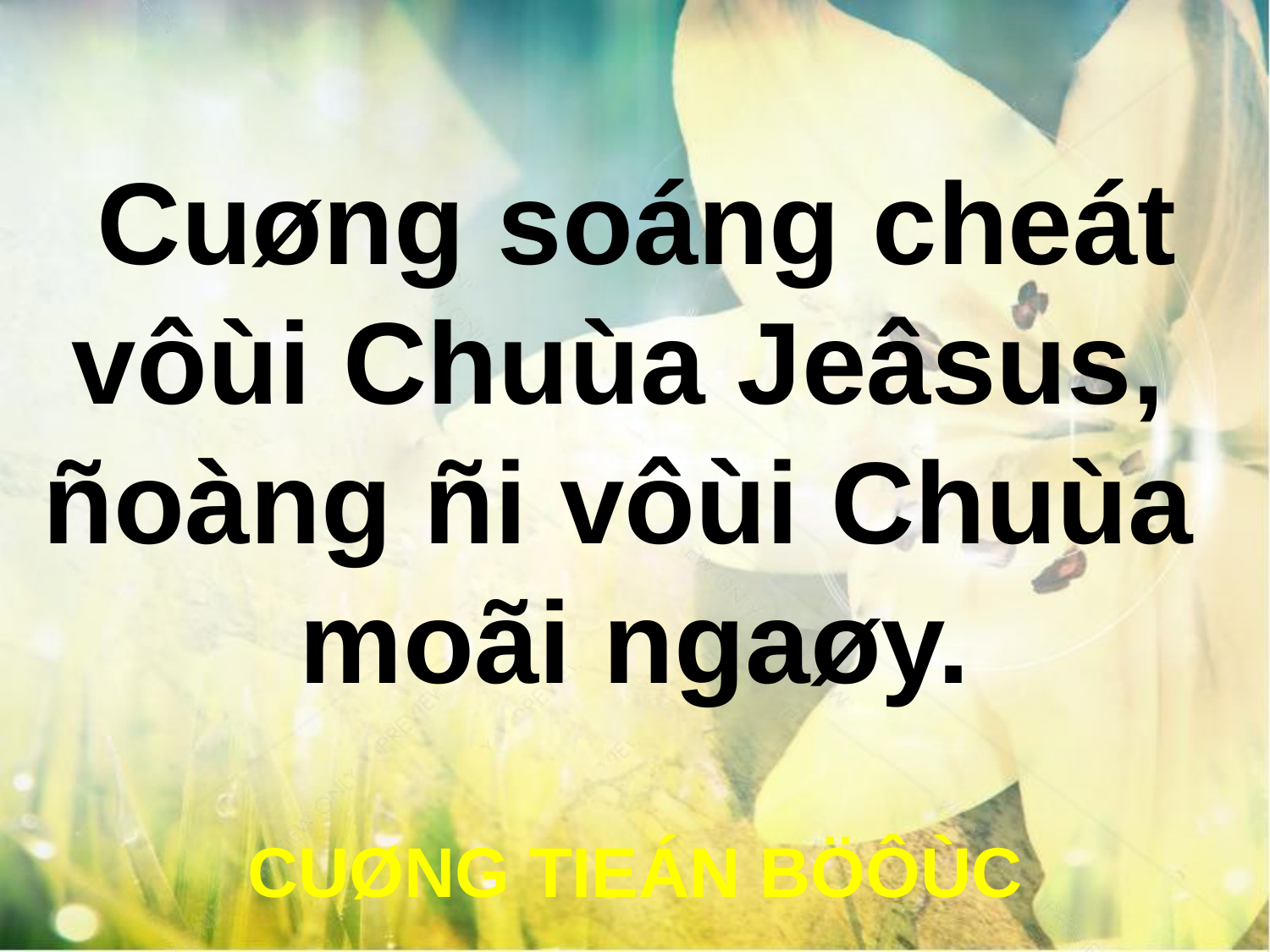

Cuøng soáng cheát
vôùi Chuùa Jeâsus,
ñoàng ñi vôùi Chuùa
moãi ngaøy.
CUØNG TIEÁN BÖÔÙC